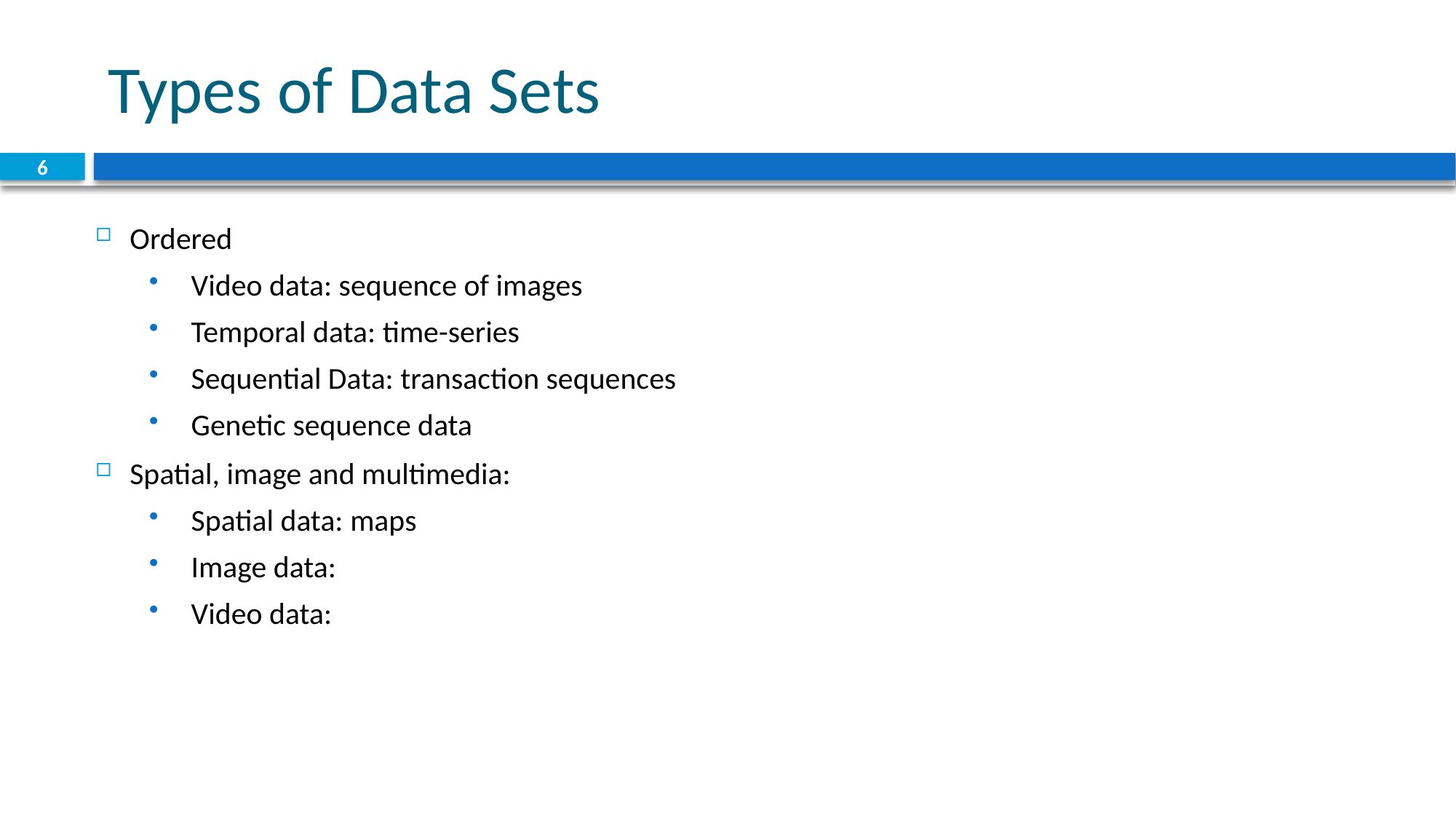

# Types of Data Sets
6
Ordered
Video data: sequence of images
Temporal data: time-series
Sequential Data: transaction sequences
Genetic sequence data
Spatial, image and multimedia:
Spatial data: maps
Image data:
Video data: